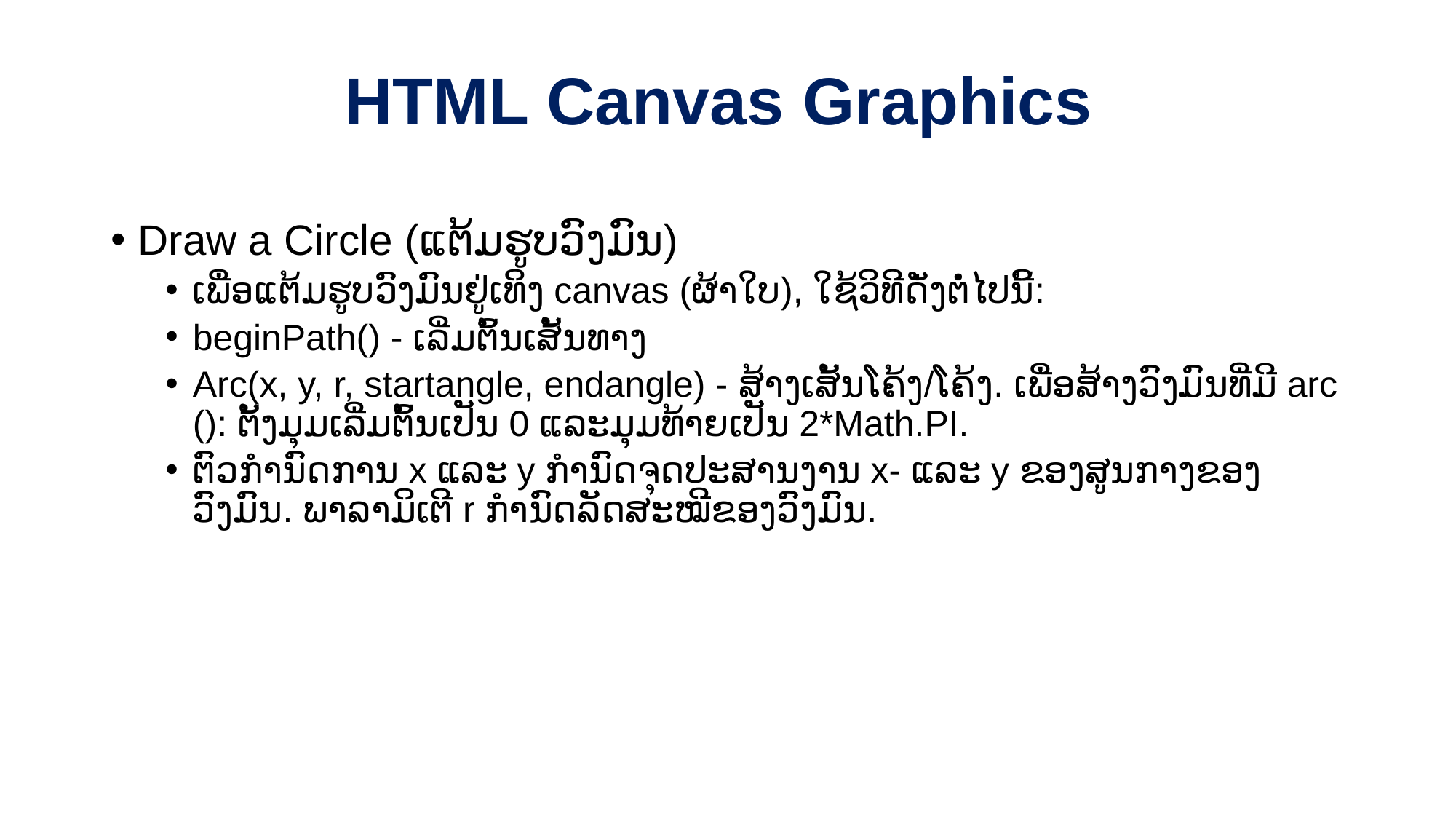

# HTML Canvas Graphics
Draw a Circle (ແຕ້ມຮູບວົງມົນ)
ເພື່ອແຕ້ມຮູບວົງມົນຢູ່ເທິງ canvas (ຜ້າໃບ), ໃຊ້ວິທີດັ່ງຕໍ່ໄປນີ້:
beginPath() - ເລີ່ມຕົ້ນເສັ້ນທາງ
Arc(x, y, r, startangle, endangle) - ສ້າງເສັ້ນໂຄ້ງ/ໂຄ້ງ. ເພື່ອສ້າງວົງມົນທີ່ມີ arc (): ຕັ້ງມຸມເລີ່ມຕົ້ນເປັນ 0 ແລະມຸມທ້າຍເປັນ 2*Math.PI.
ຕົວກໍານົດການ x ແລະ y ກໍານົດຈຸດປະສານງານ x- ແລະ y ຂອງສູນກາງຂອງວົງມົນ. ພາລາມິເຕີ r ກໍານົດລັດສະໝີຂອງວົງມົນ.